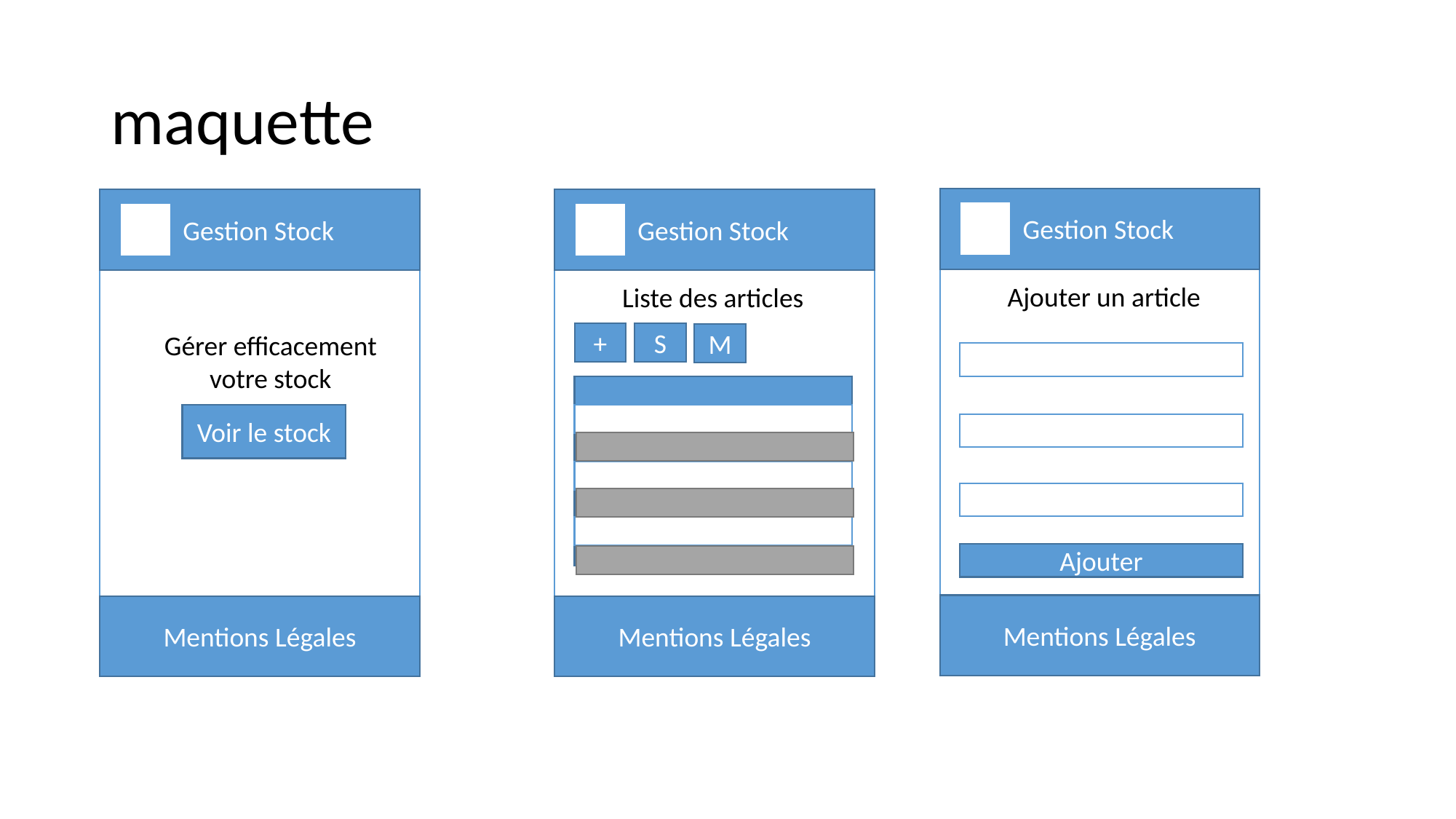

# maquette

Gestion Stock
Gestion Stock
Gestion Stock
Ajouter un article
Liste des articles
Gérer efficacement votre stock
+
S
M

Voir le stock

Ajouter

Mentions Légales
Mentions Légales
Mentions Légales